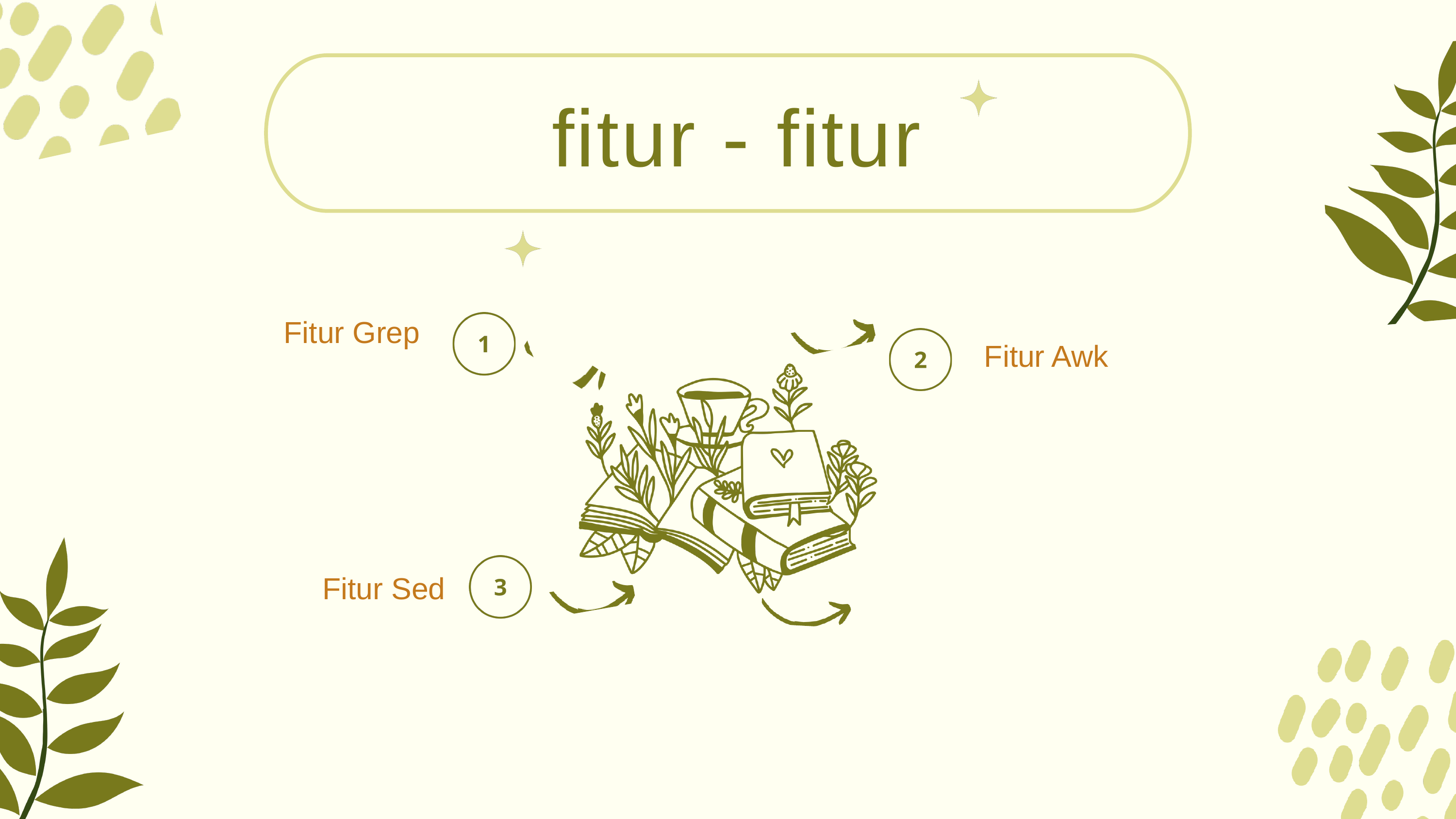

fitur - fitur

Fitur Grep

Fitur Awk

Fitur Sed